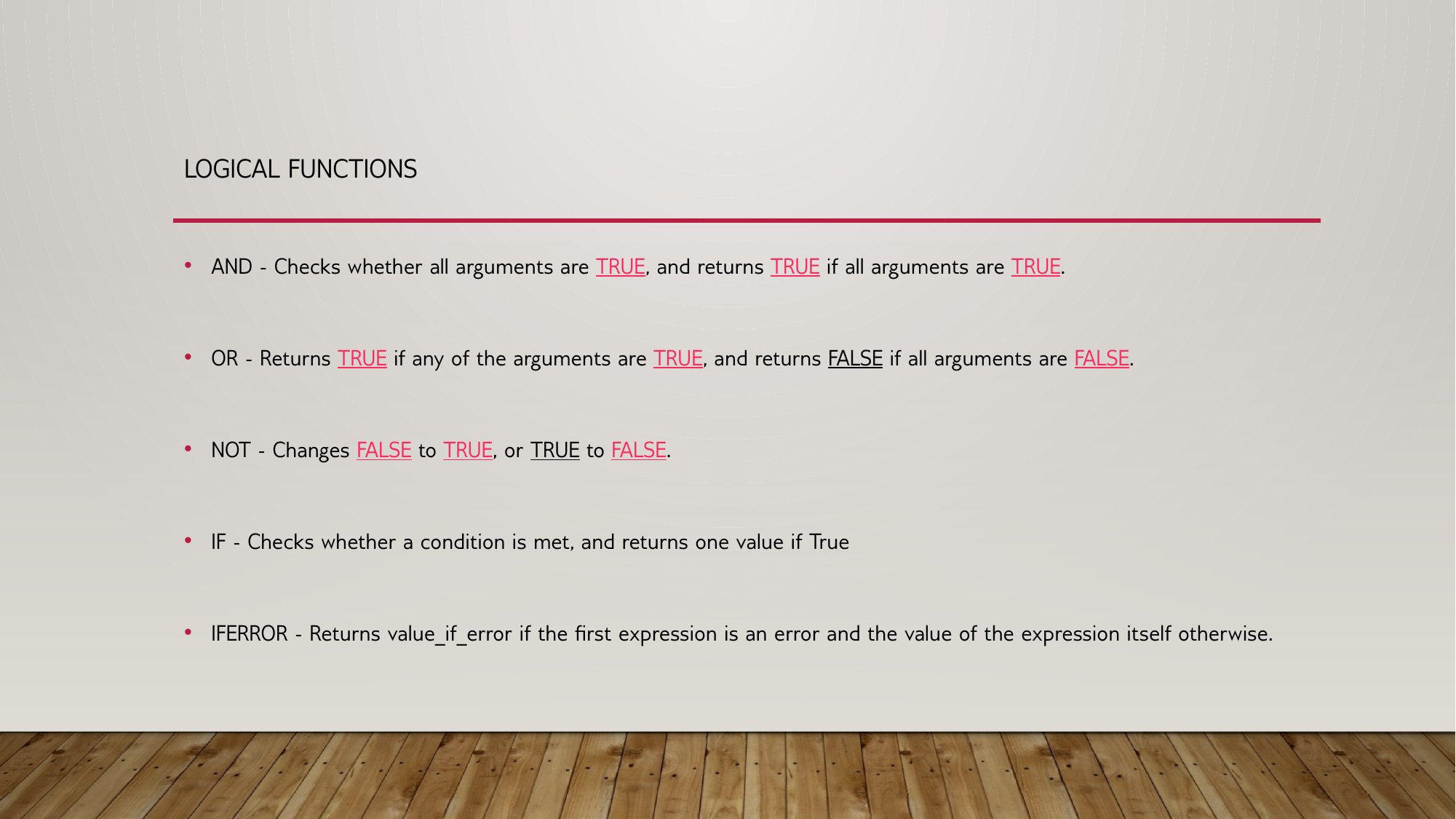

# Logical Functions
AND - Checks whether all arguments are TRUE, and returns TRUE if all arguments are TRUE.

OR - Returns TRUE if any of the arguments are TRUE, and returns FALSE if all arguments are FALSE.

NOT - Changes FALSE to TRUE, or TRUE to FALSE.

IF - Checks whether a condition is met, and returns one value if True

IFERROR - Returns value_if_error if the first expression is an error and the value of the expression itself otherwise.